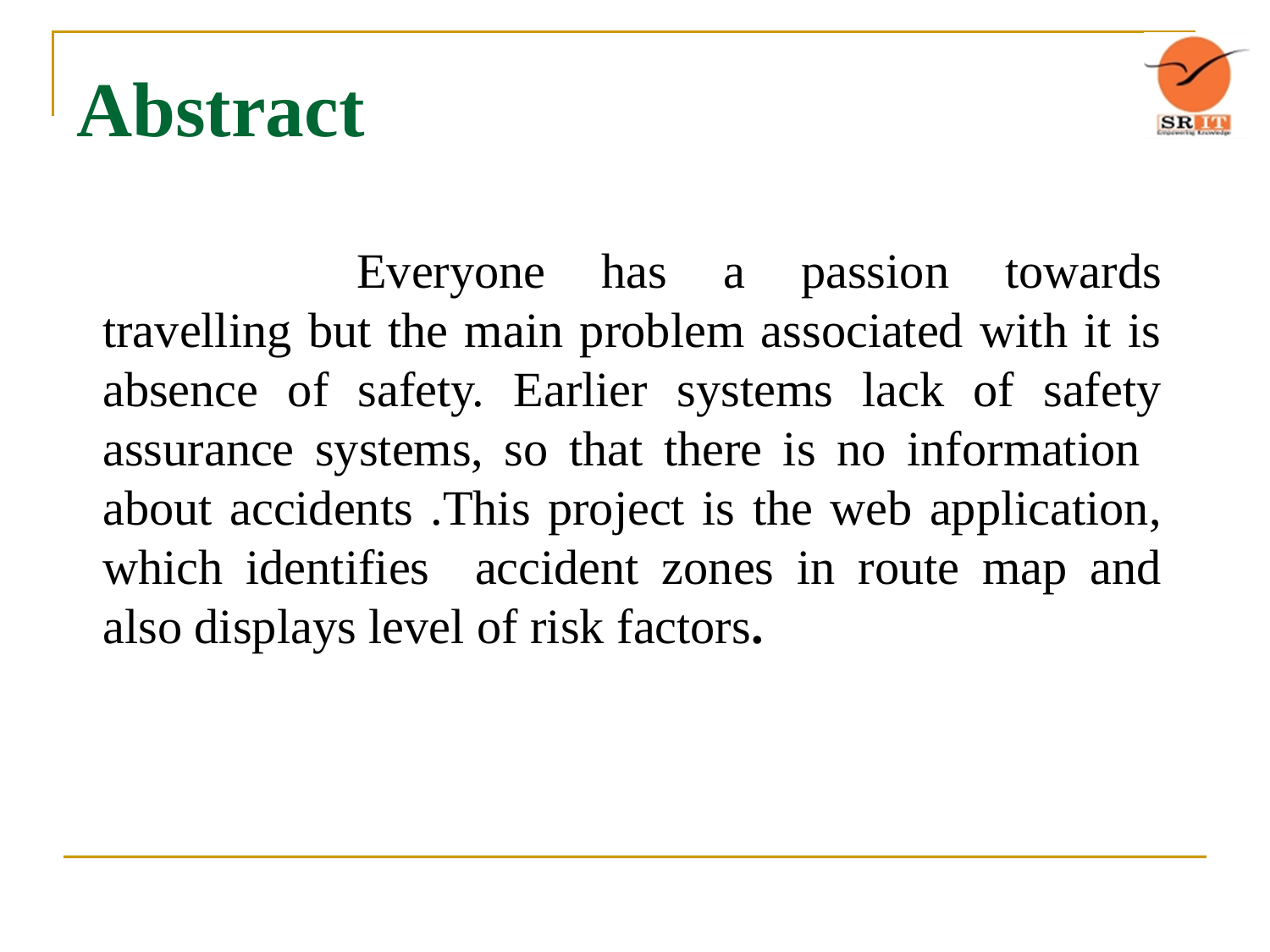

# Abstract
			Everyone has a passion towards travelling but the main problem associated with it is absence of safety. Earlier systems lack of safety assurance systems, so that there is no information  about accidents .This project is the web application, which identifies  accident zones in route map and also displays level of risk factors.